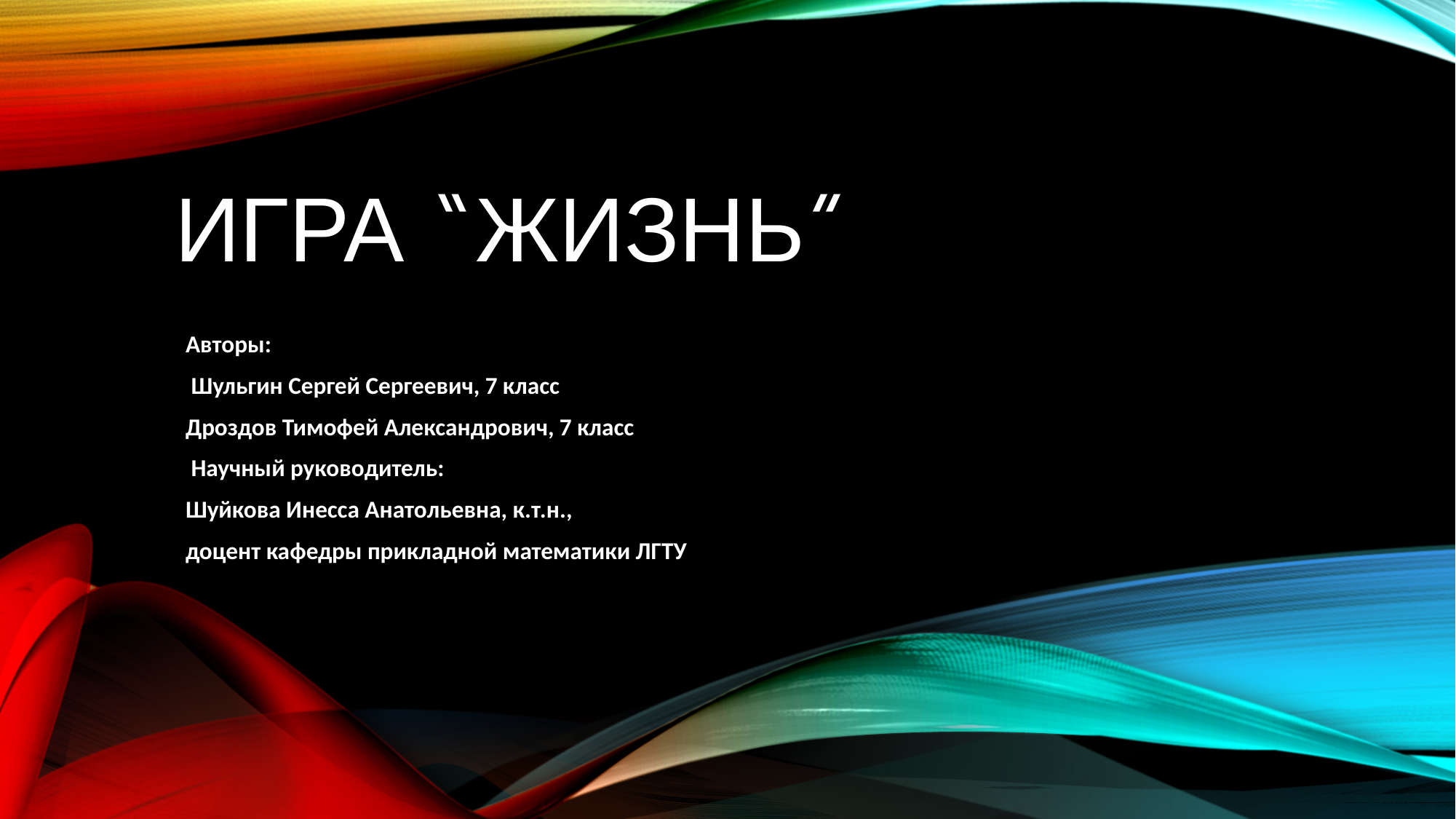

# Игра “Жизнь”
Авторы:
 Шульгин Сергей Сергеевич, 7 класс
Дроздов Тимофей Александрович, 7 класс
 Научный руководитель:
Шуйкова Инесса Анатольевна, к.т.н.,
доцент кафедры прикладной математики ЛГТУ